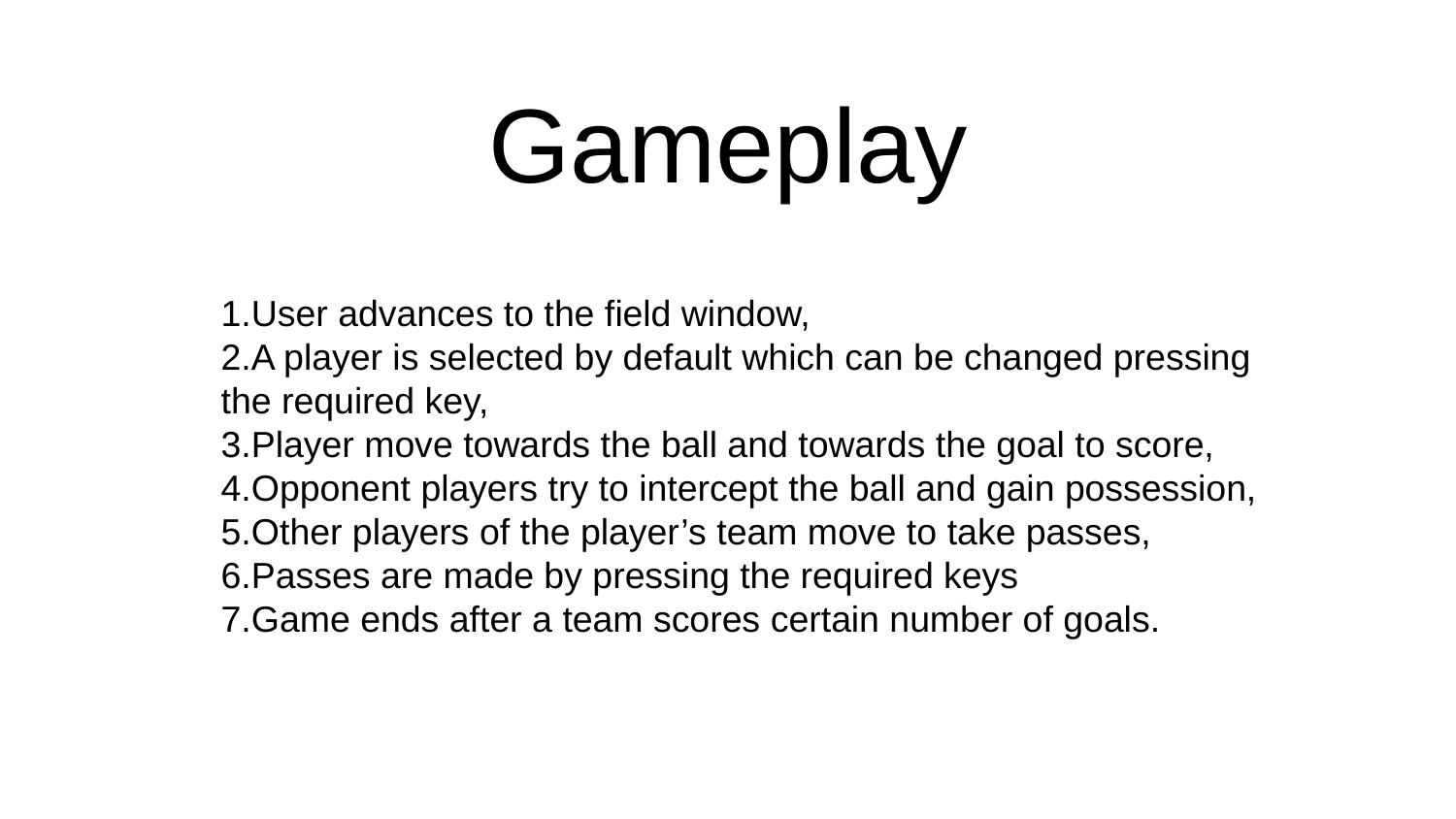

# Gameplay
1.User advances to the field window,
2.A player is selected by default which can be changed pressing the required key,
3.Player move towards the ball and towards the goal to score,
4.Opponent players try to intercept the ball and gain possession,
5.Other players of the player’s team move to take passes,
6.Passes are made by pressing the required keys
7.Game ends after a team scores certain number of goals.